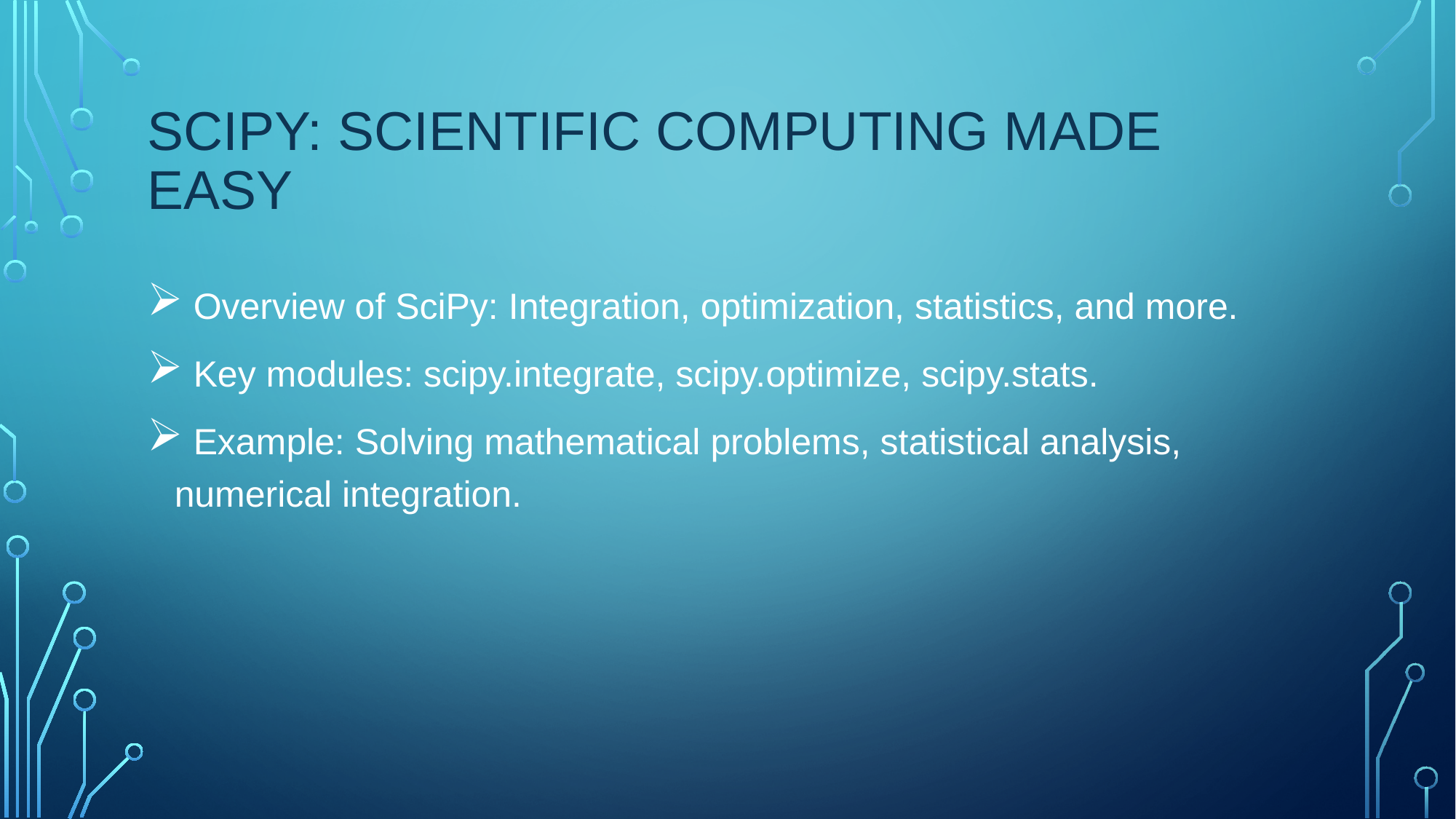

# SciPy: Scientific Computing Made Easy
 Overview of SciPy: Integration, optimization, statistics, and more.
 Key modules: scipy.integrate, scipy.optimize, scipy.stats.
 Example: Solving mathematical problems, statistical analysis, numerical integration.